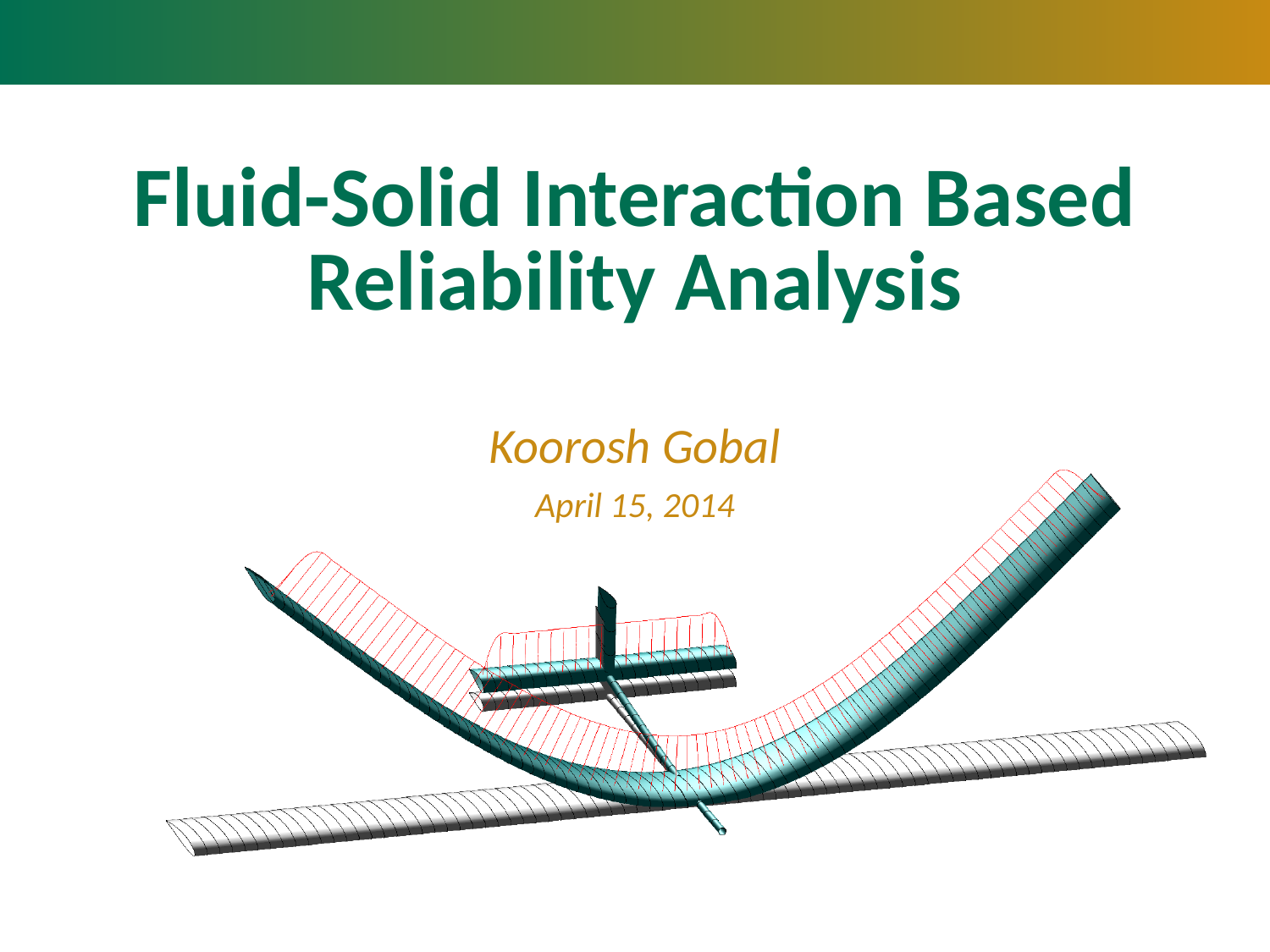

# Fluid-Solid Interaction Based Reliability Analysis
Koorosh Gobal
April 15, 2014